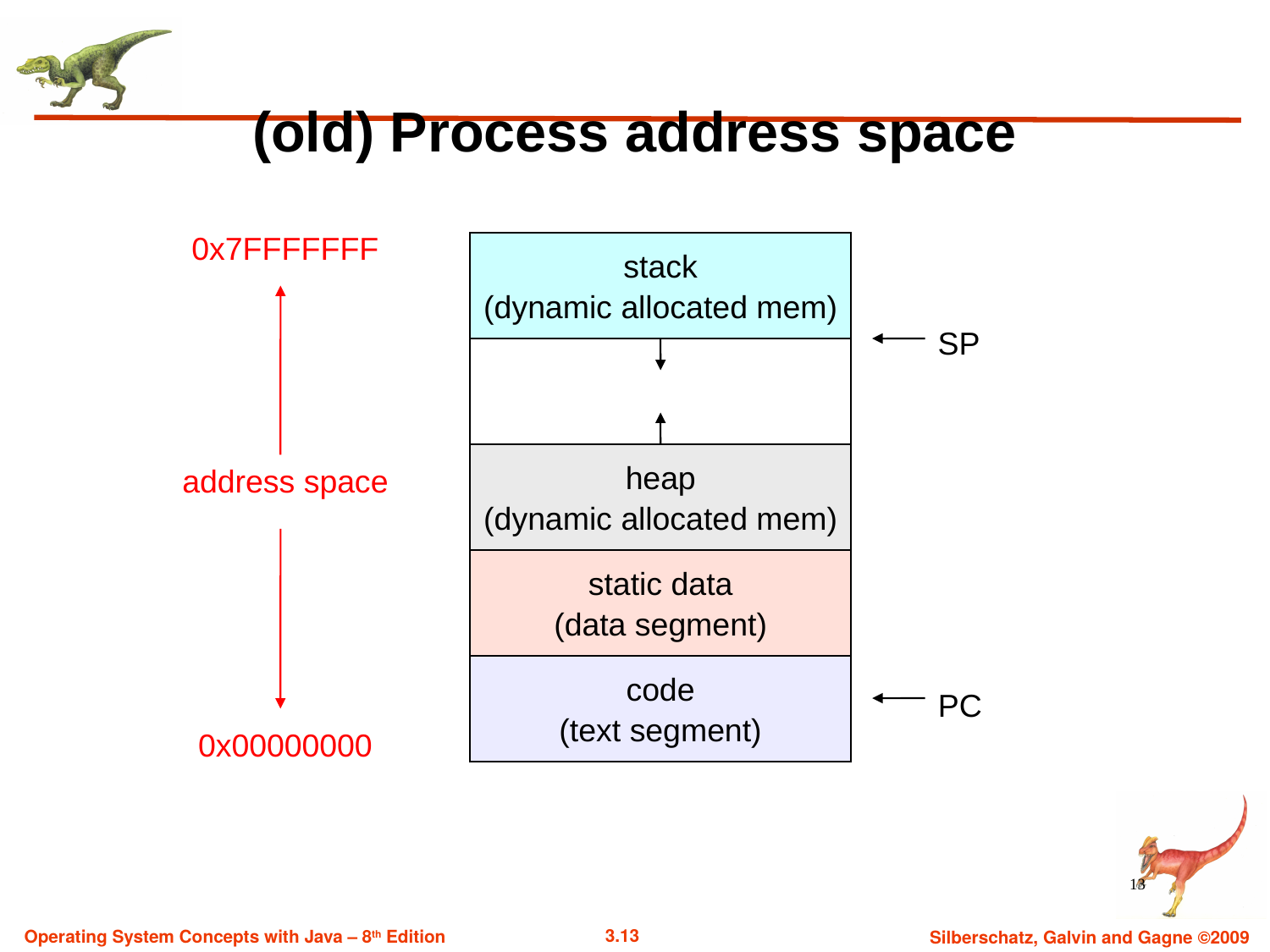

# (old) Process address space
0x7FFFFFFF
stack
(dynamic allocated mem)

SP

heap
(dynamic allocated mem)
address space

static data
(data segment)
code
(text segment)
PC

0x00000000
13